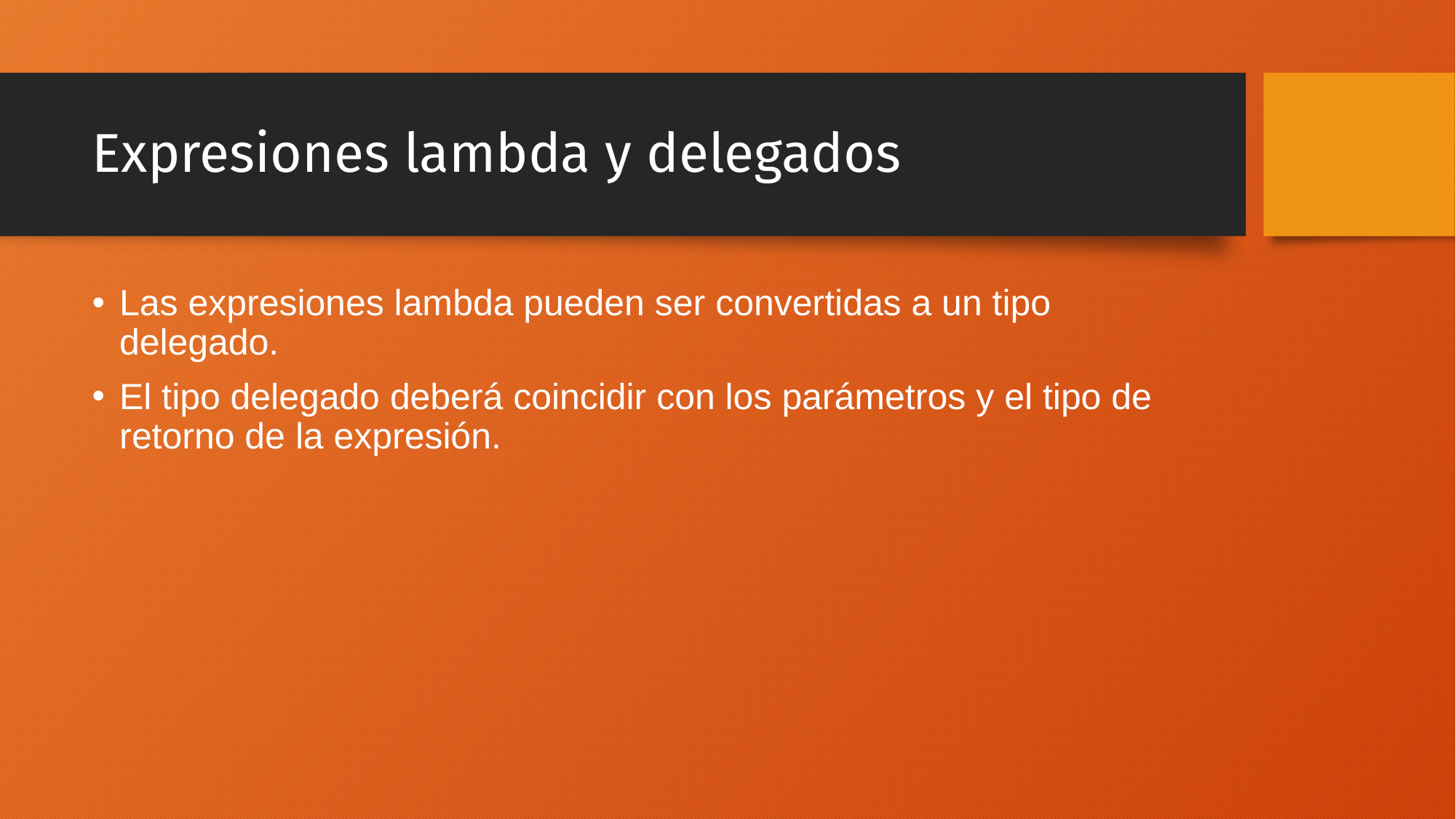

# Expresiones lambda y delegados
Las expresiones lambda pueden ser convertidas a un tipo delegado.
El tipo delegado deberá coincidir con los parámetros y el tipo de retorno de la expresión.